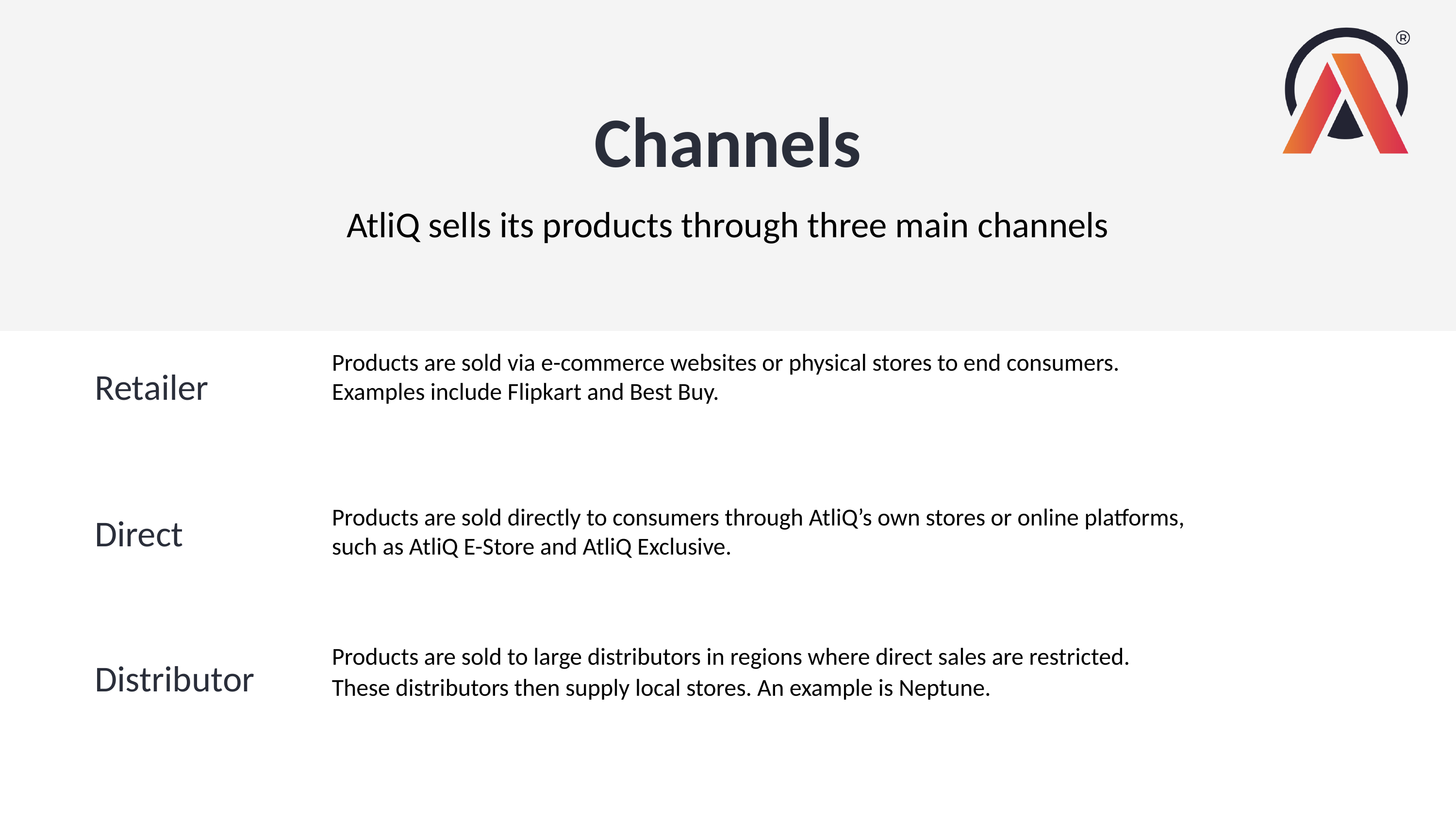

Channels
AtliQ sells its products through three main channels
Retailer
Products are sold via e-commerce websites or physical stores to end consumers.
Examples include Flipkart and Best Buy.
Direct
Products are sold directly to consumers through AtliQ’s own stores or online platforms,
such as AtliQ E-Store and AtliQ Exclusive.
Distributor
Products are sold to large distributors in regions where direct sales are restricted.
These distributors then supply local stores. An example is Neptune.